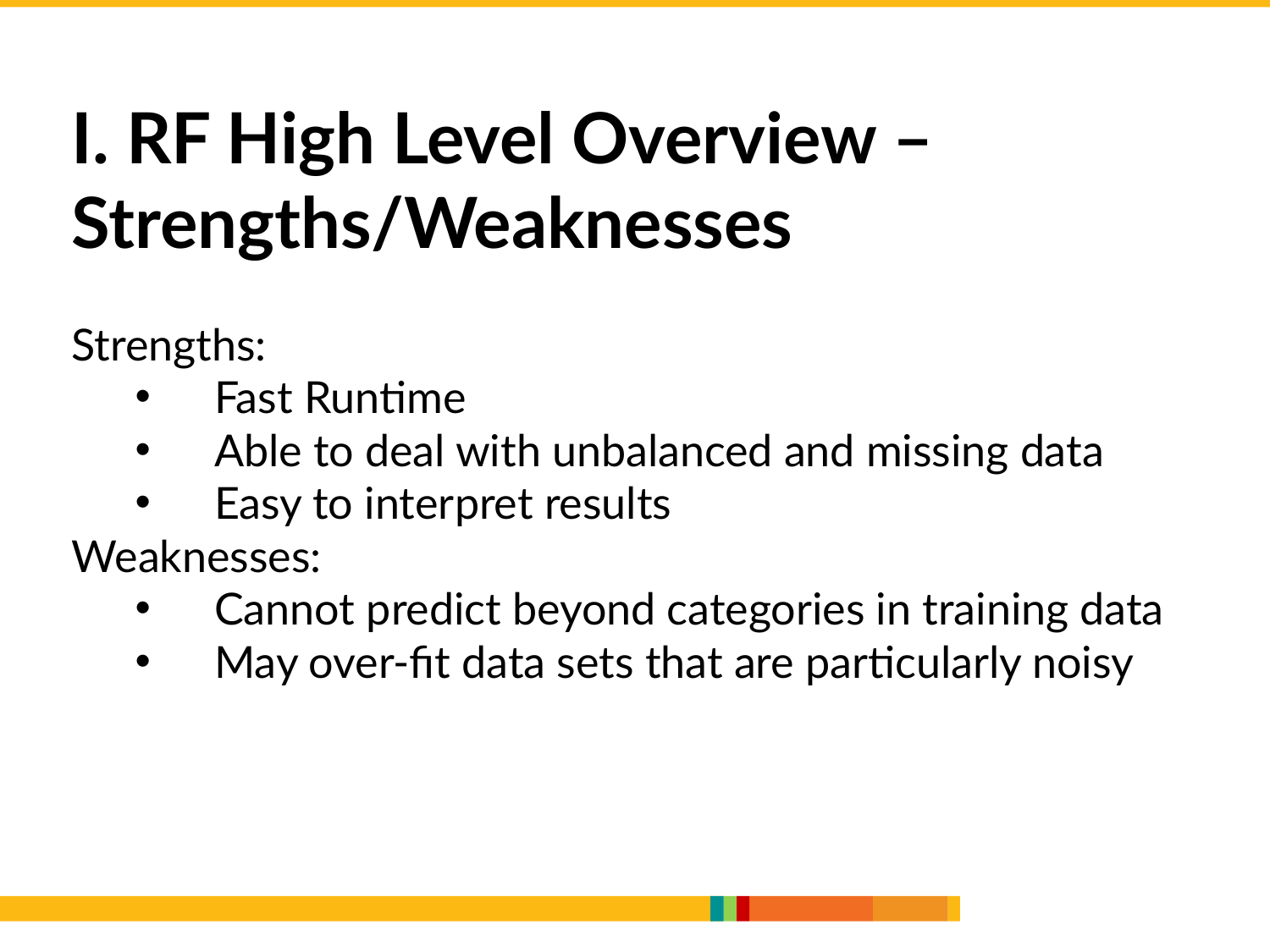

I. RF High Level Overview – Strengths/Weaknesses
Strengths:
Fast Runtime
Able to deal with unbalanced and missing data
Easy to interpret results
Weaknesses:
Cannot predict beyond categories in training data
May over-fit data sets that are particularly noisy